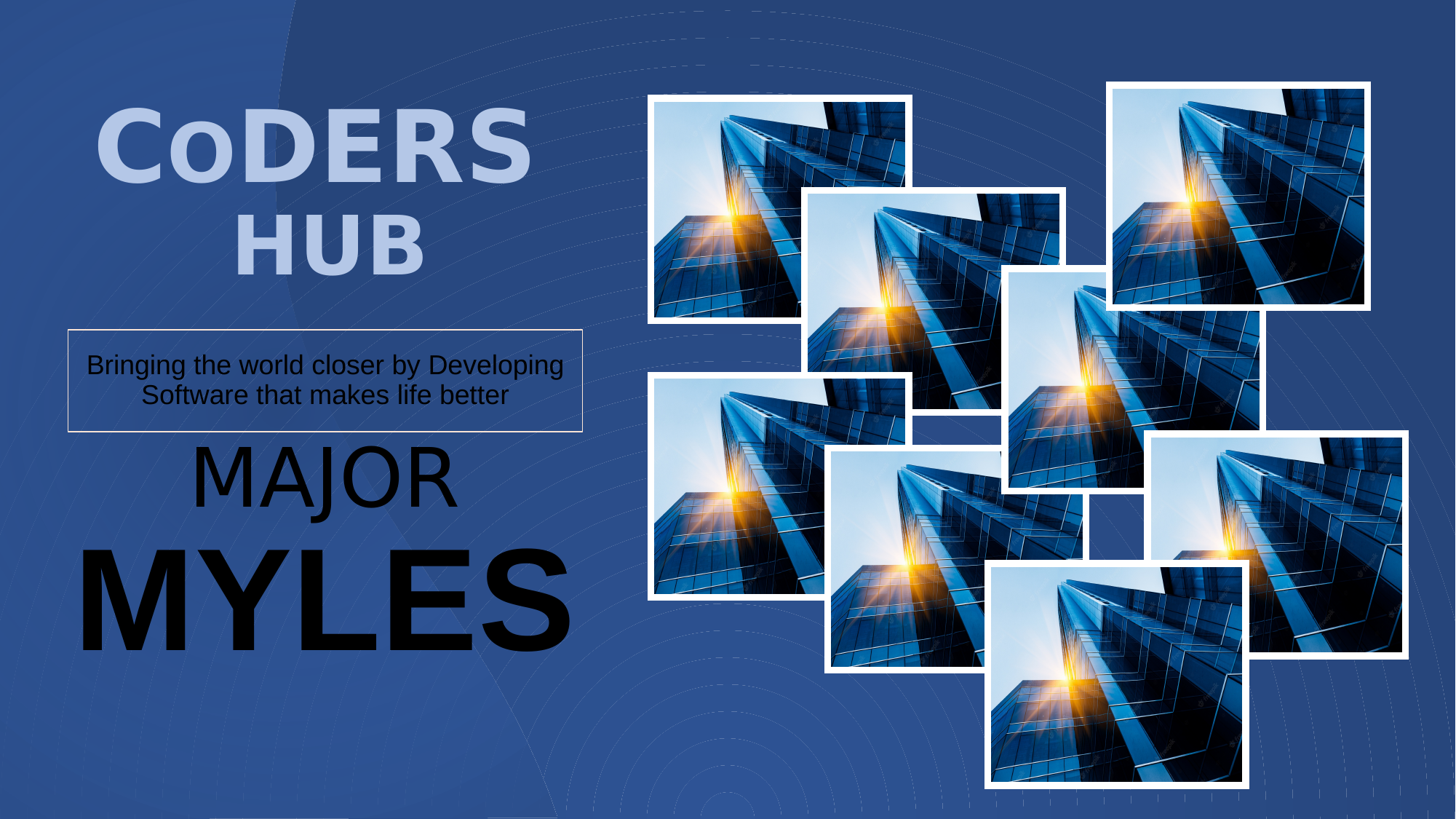

# CODERS HUB

Bringing the world closer by Developing Software that makes life better
MAJOR MYLES